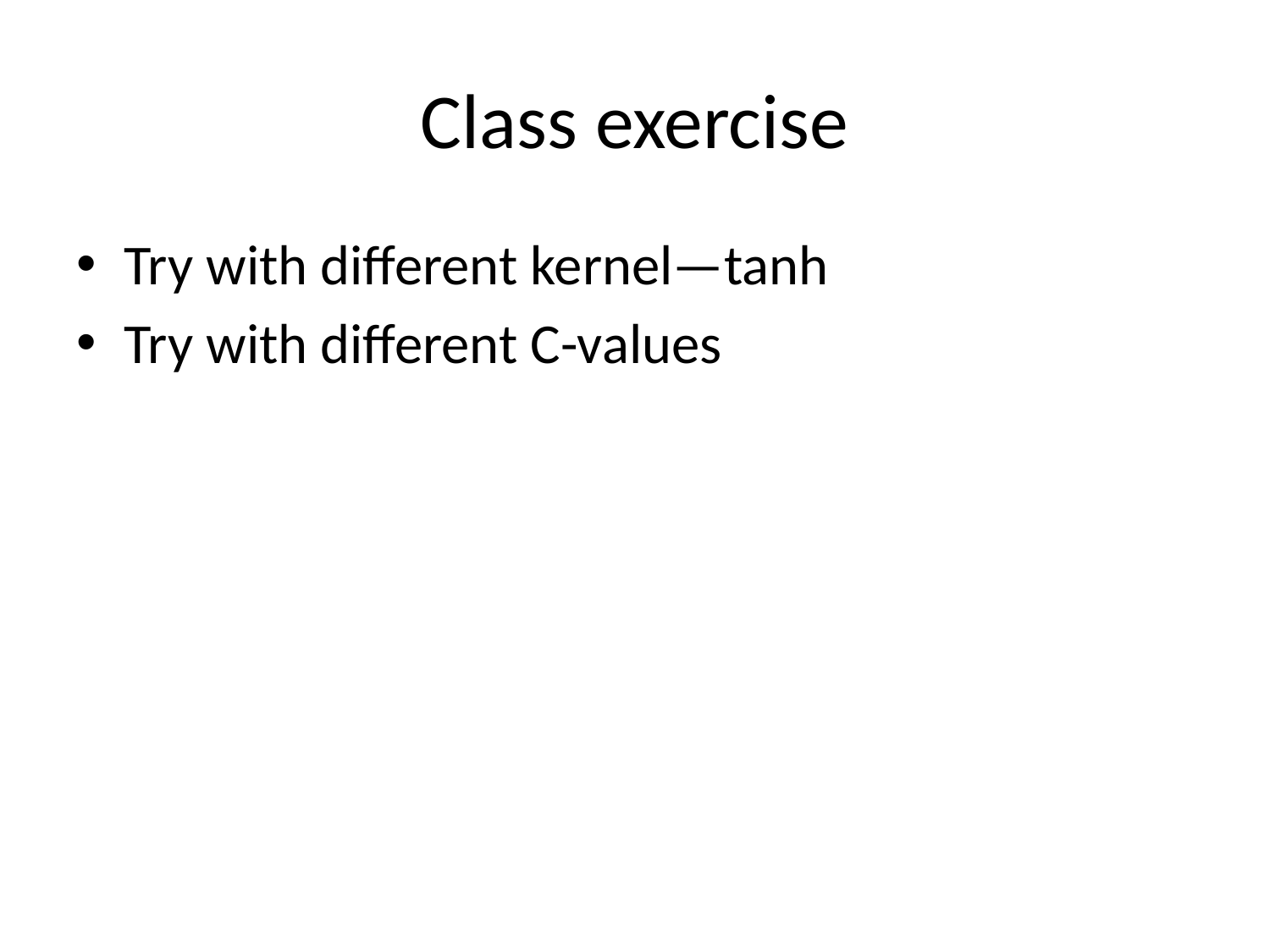

# Class exercise
Try with different kernel—tanh
Try with different C-values